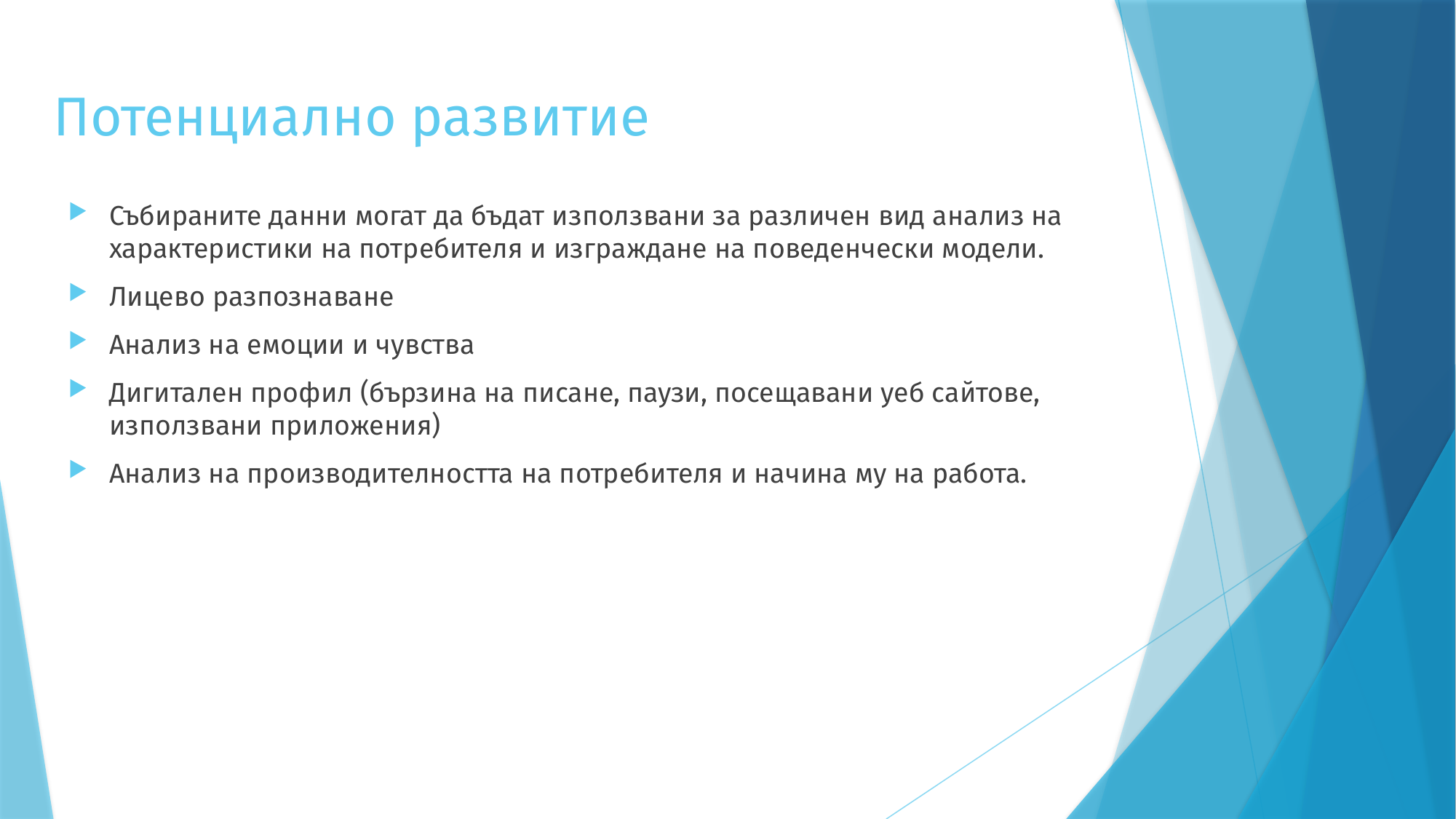

# Потенциално развитие
Събираните данни могат да бъдат използвани за различен вид анализ на характеристики на потребителя и изграждане на поведенчески модели.
Лицево разпознаване
Анализ на емоции и чувства
Дигитален профил (бързина на писане, паузи, посещавани уеб сайтове, използвани приложения)
Анализ на производителността на потребителя и начина му на работа.